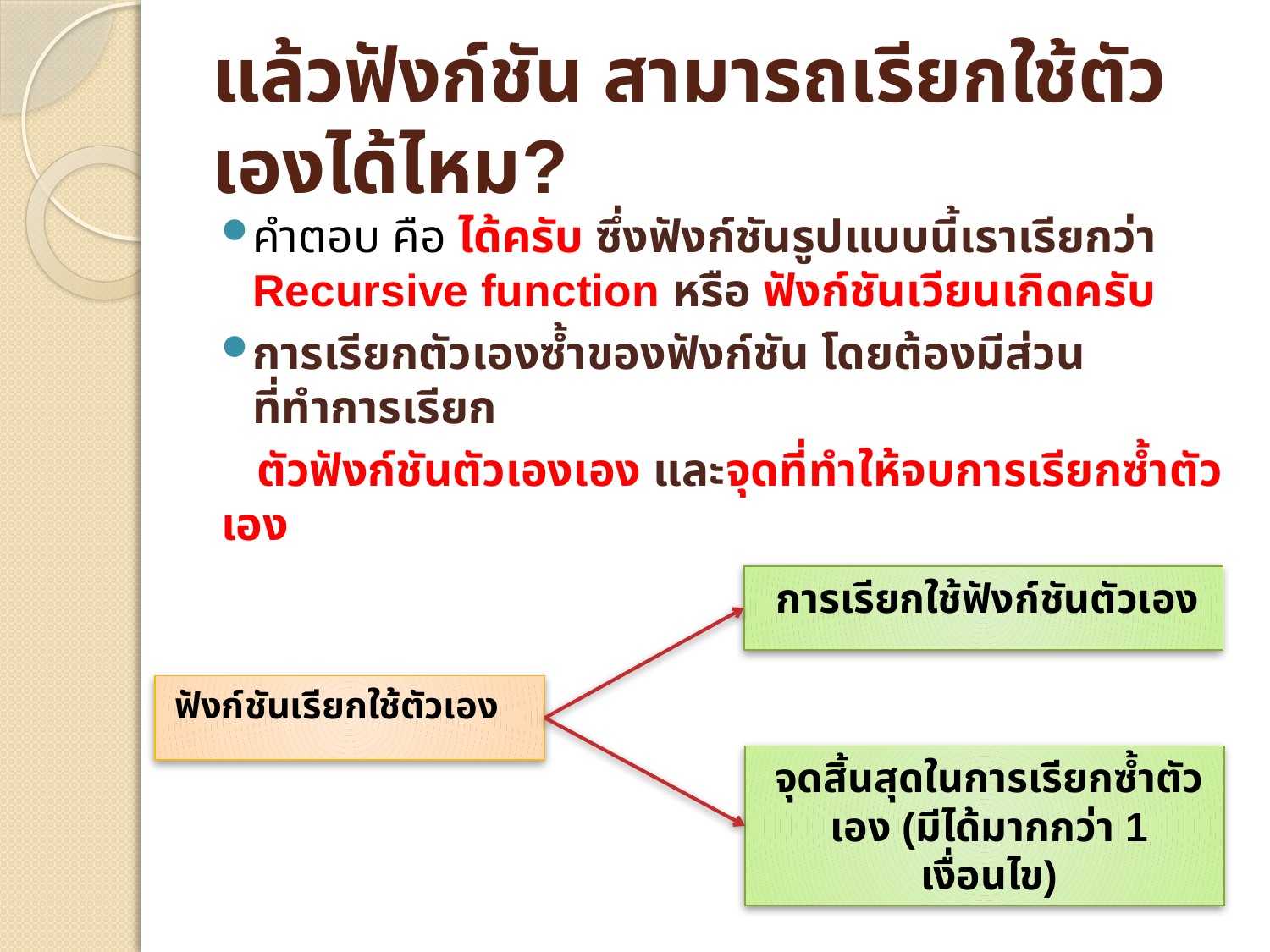

# แล้วฟังก์ชัน สามารถเรียกใช้ตัวเองได้ไหม?
คำตอบ คือ ได้ครับ ซึ่งฟังก์ชันรูปแบบนี้เราเรียกว่า Recursive function หรือ ฟังก์ชันเวียนเกิดครับ
การเรียกตัวเองซ้ำของฟังก์ชัน โดยต้องมีส่วนที่ทำการเรียก
   ตัวฟังก์ชันตัวเองเอง และจุดที่ทำให้จบการเรียกซ้ำตัวเอง
การเรียกใช้ฟังก์ชันตัวเอง
ฟังก์ชันเรียกใช้ตัวเอง
จุดสิ้นสุดในการเรียกซ้ำตัวเอง (มีได้มากกว่า 1 เงื่อนไข)